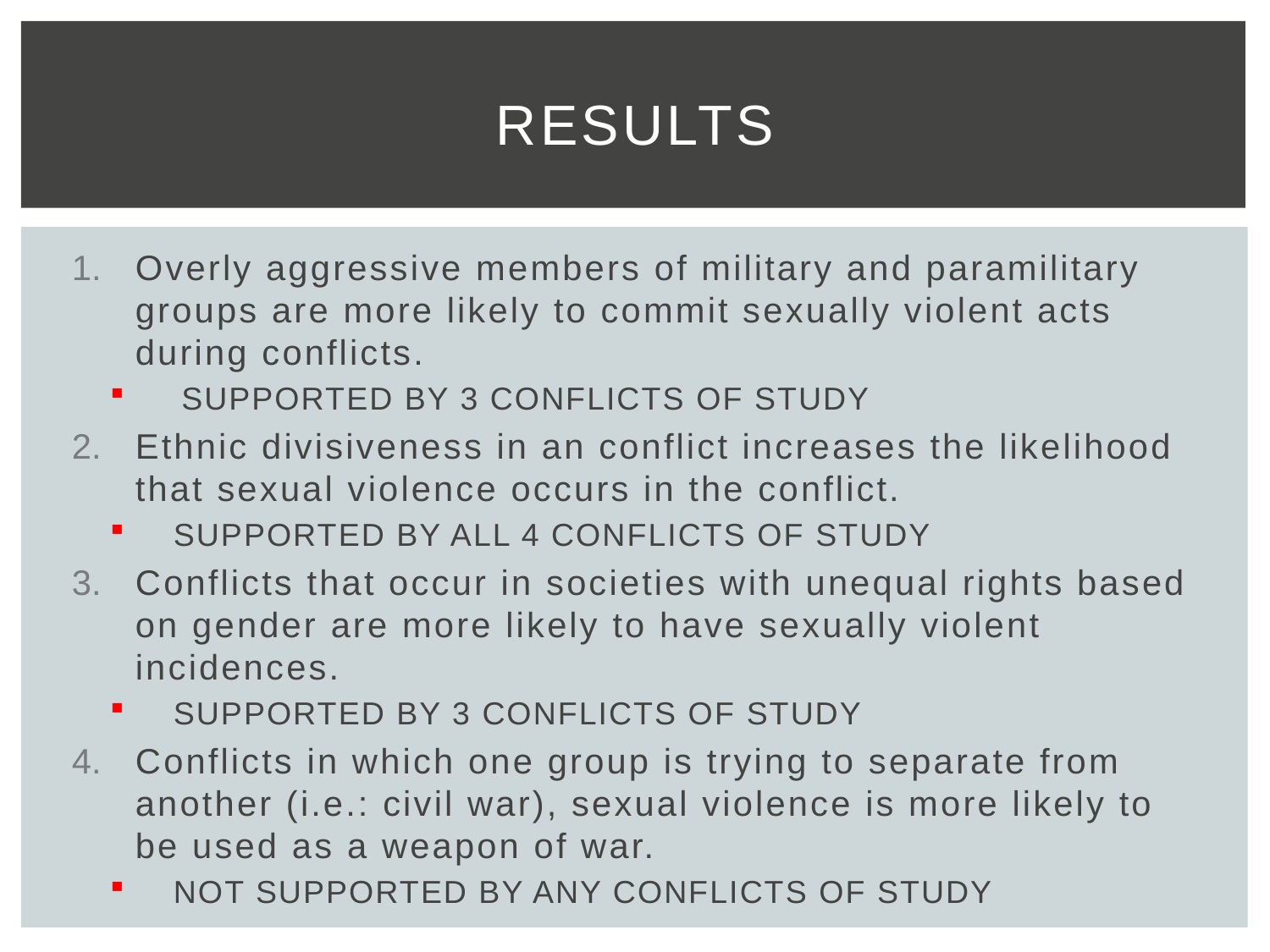

# RESULTS
Overly aggressive members of military and paramilitary groups are more likely to commit sexually violent acts during conflicts.
SUPPORTED BY 3 CONFLICTS OF STUDY
Ethnic divisiveness in an conflict increases the likelihood that sexual violence occurs in the conflict.
SUPPORTED BY ALL 4 CONFLICTS OF STUDY
Conflicts that occur in societies with unequal rights based on gender are more likely to have sexually violent incidences.
SUPPORTED BY 3 CONFLICTS OF STUDY
Conflicts in which one group is trying to separate from another (i.e.: civil war), sexual violence is more likely to be used as a weapon of war.
NOT SUPPORTED BY ANY CONFLICTS OF STUDY